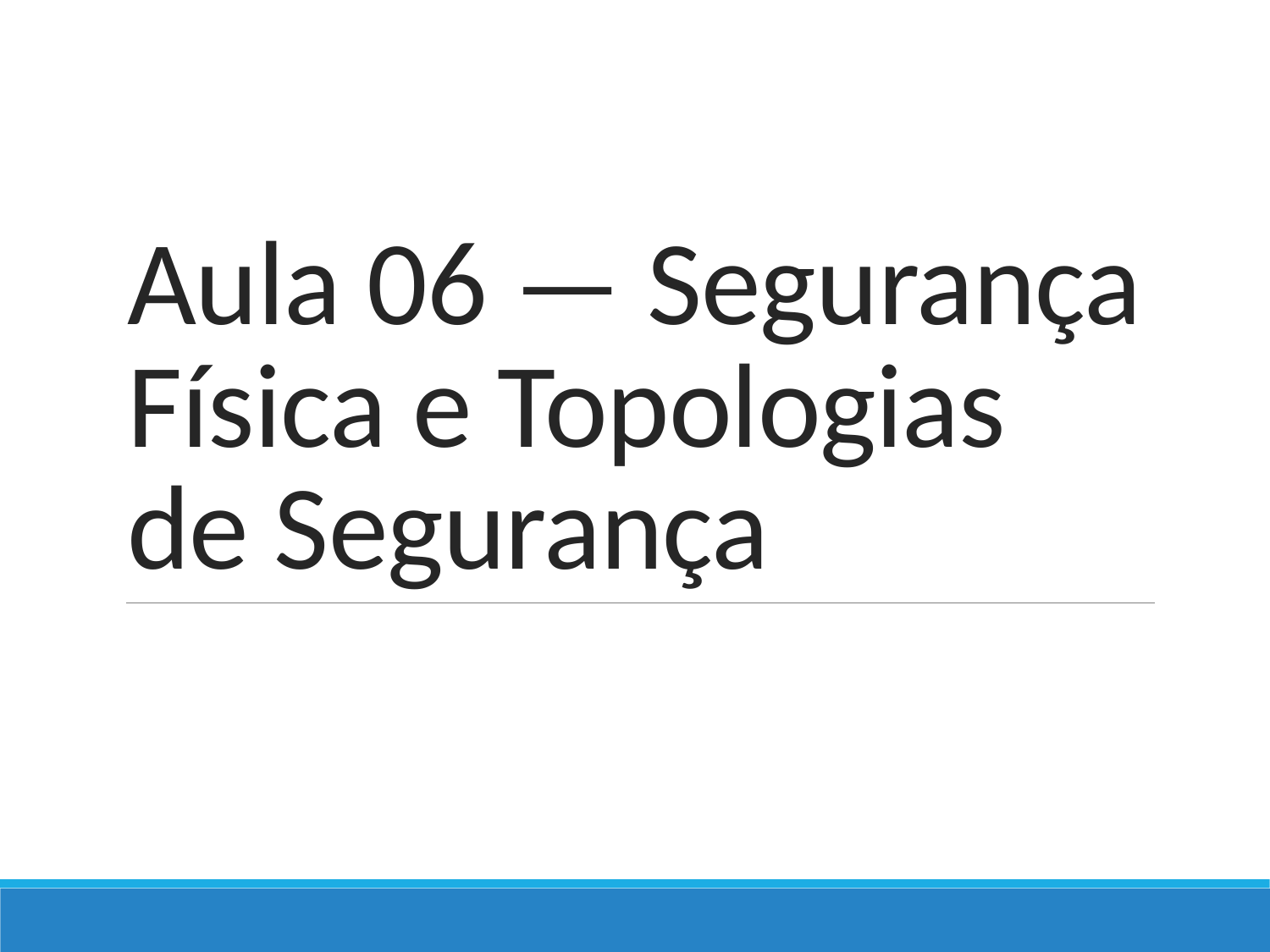

# Aula 06 — Segurança Física e Topologias de Segurança